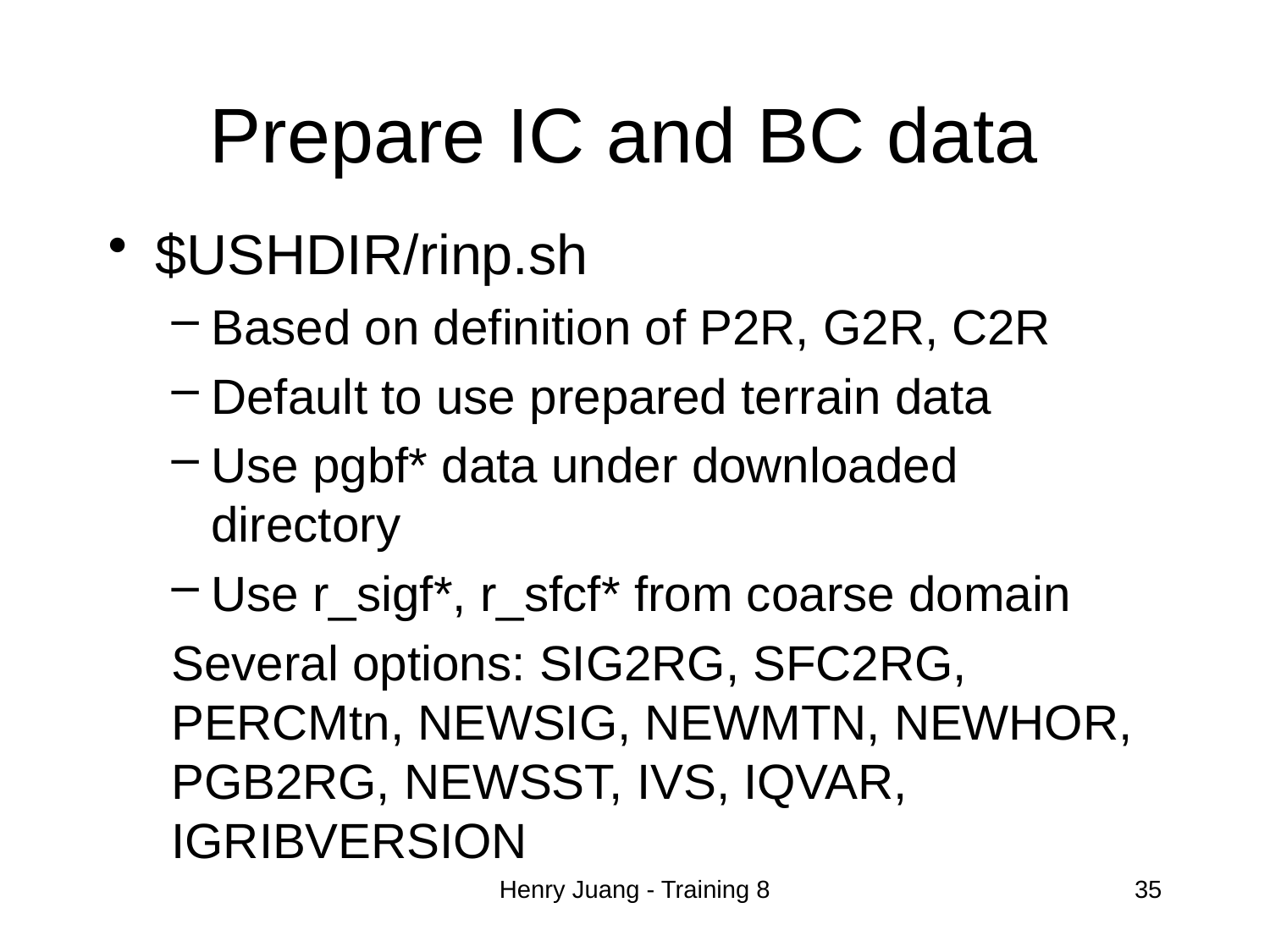

# Prepare IC and BC data
$USHDIR/rinp.sh
Based on definition of P2R, G2R, C2R
Default to use prepared terrain data
Use pgbf* data under downloaded directory
Use r_sigf*, r_sfcf* from coarse domain
Several options: SIG2RG, SFC2RG, PERCMtn, NEWSIG, NEWMTN, NEWHOR, PGB2RG, NEWSST, IVS, IQVAR, IGRIBVERSION
Henry Juang - Training 8
35